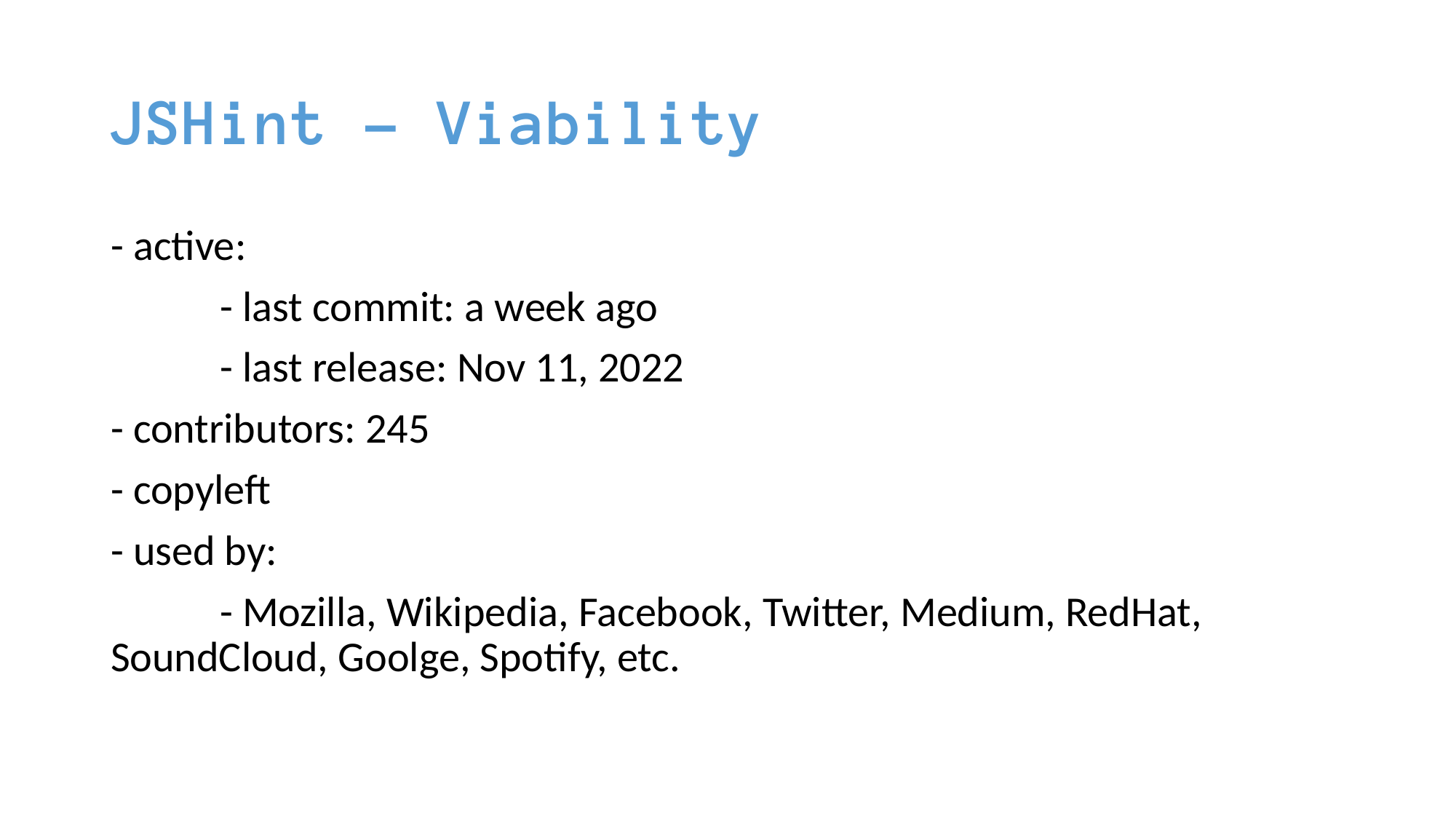

JSHint – Viability
- active:
	- last commit: a week ago
	- last release: Nov 11, 2022
- contributors: 245
- copyleft
- used by:
	- Mozilla, Wikipedia, Facebook, Twitter, Medium, RedHat, SoundCloud, Goolge, Spotify, etc.